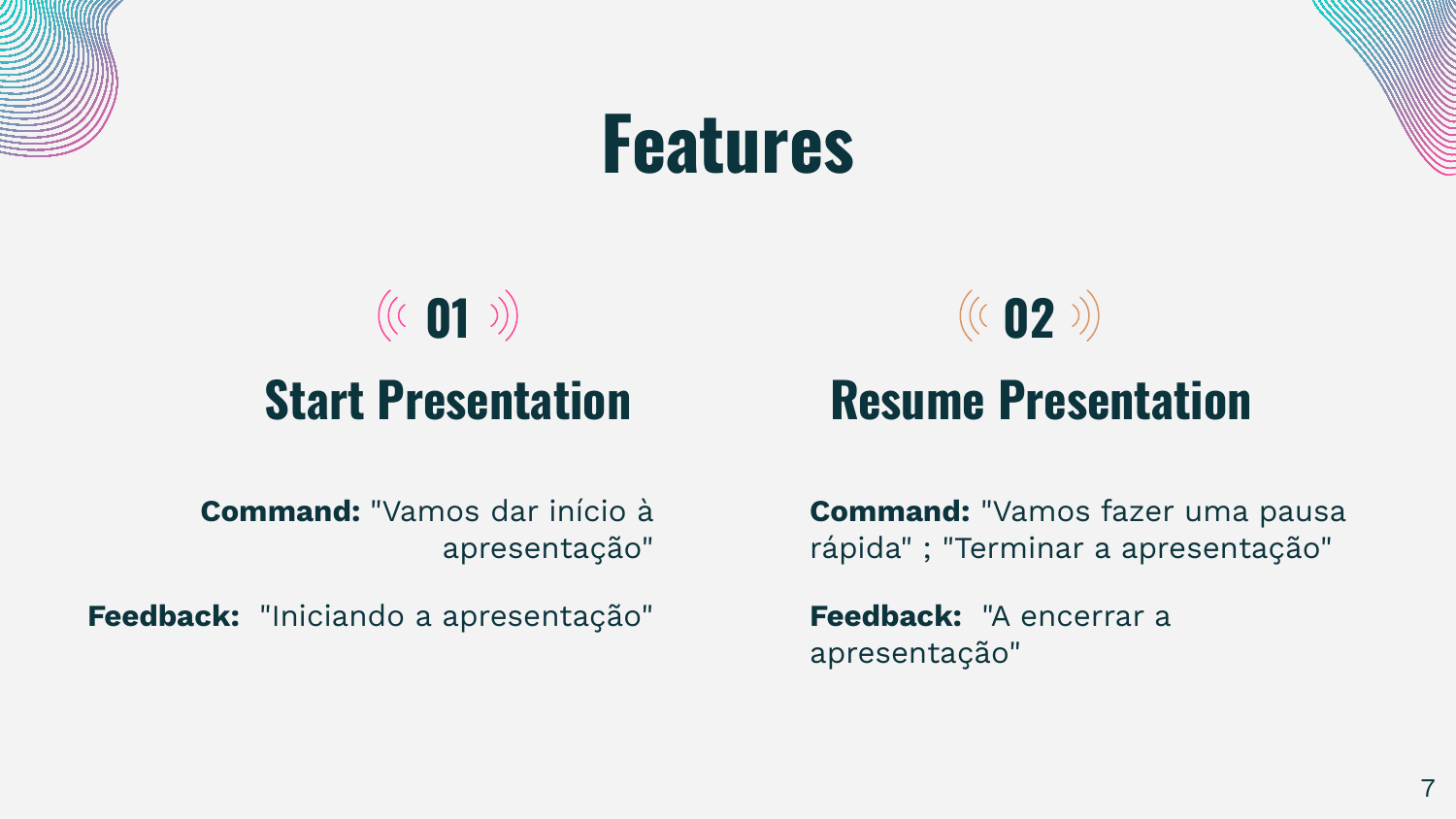

# Features
01
02

Start Presentation
Resume Presentation
Command: "Vamos fazer uma pausa rápida" ; "Terminar a apresentação"
Feedback:  "A encerrar a apresentação"
Command: "Vamos dar início à apresentação"
Feedback:  "Iniciando a apresentação"
7